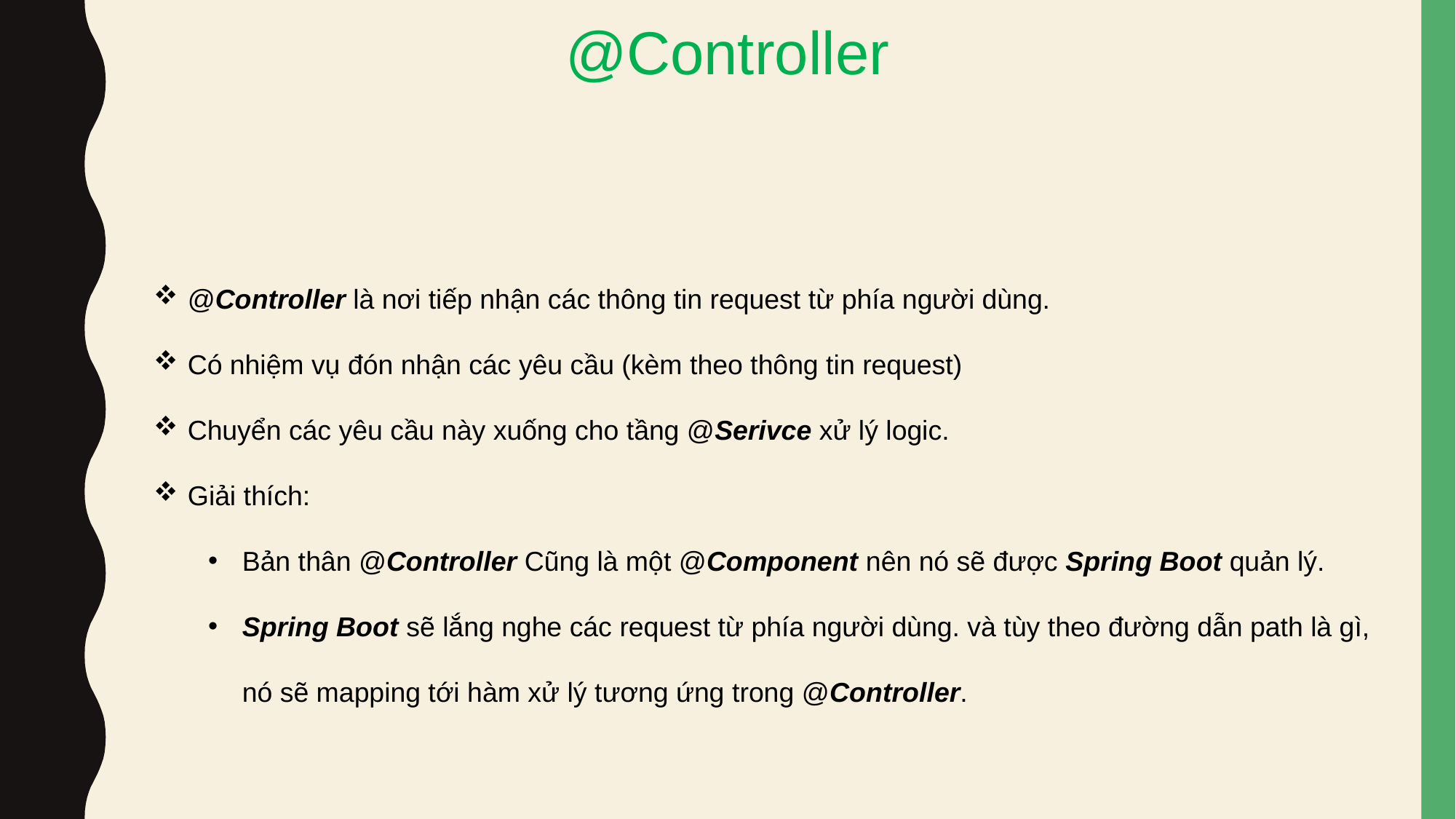

@Controller
@Controller là nơi tiếp nhận các thông tin request từ phía người dùng.
Có nhiệm vụ đón nhận các yêu cầu (kèm theo thông tin request)
Chuyển các yêu cầu này xuống cho tầng @Serivce xử lý logic.
Giải thích:
Bản thân @Controller Cũng là một @Component nên nó sẽ được Spring Boot quản lý.
Spring Boot sẽ lắng nghe các request từ phía người dùng. và tùy theo đường dẫn path là gì, nó sẽ mapping tới hàm xử lý tương ứng trong @Controller.